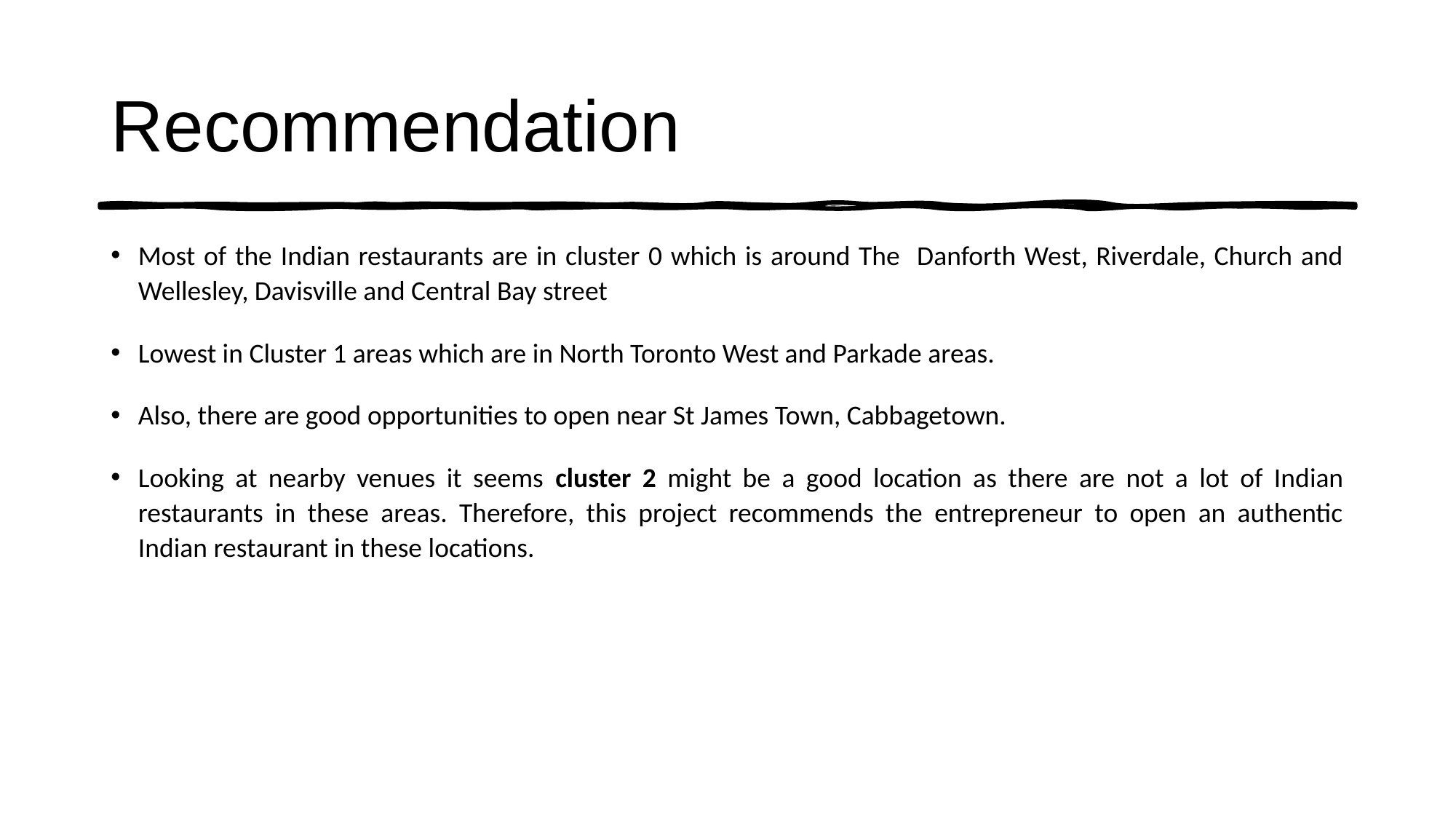

# Recommendation
Most of the Indian restaurants are in cluster 0 which is around The  Danforth West, Riverdale, Church and Wellesley, Davisville and Central Bay street
Lowest in Cluster 1 areas which are in North Toronto West and Parkade areas.
Also, there are good opportunities to open near St James Town, Cabbagetown.
Looking at nearby venues it seems cluster 2 might be a good location as there are not a lot of Indian restaurants in these areas. Therefore, this project recommends the entrepreneur to open an authentic Indian restaurant in these locations.